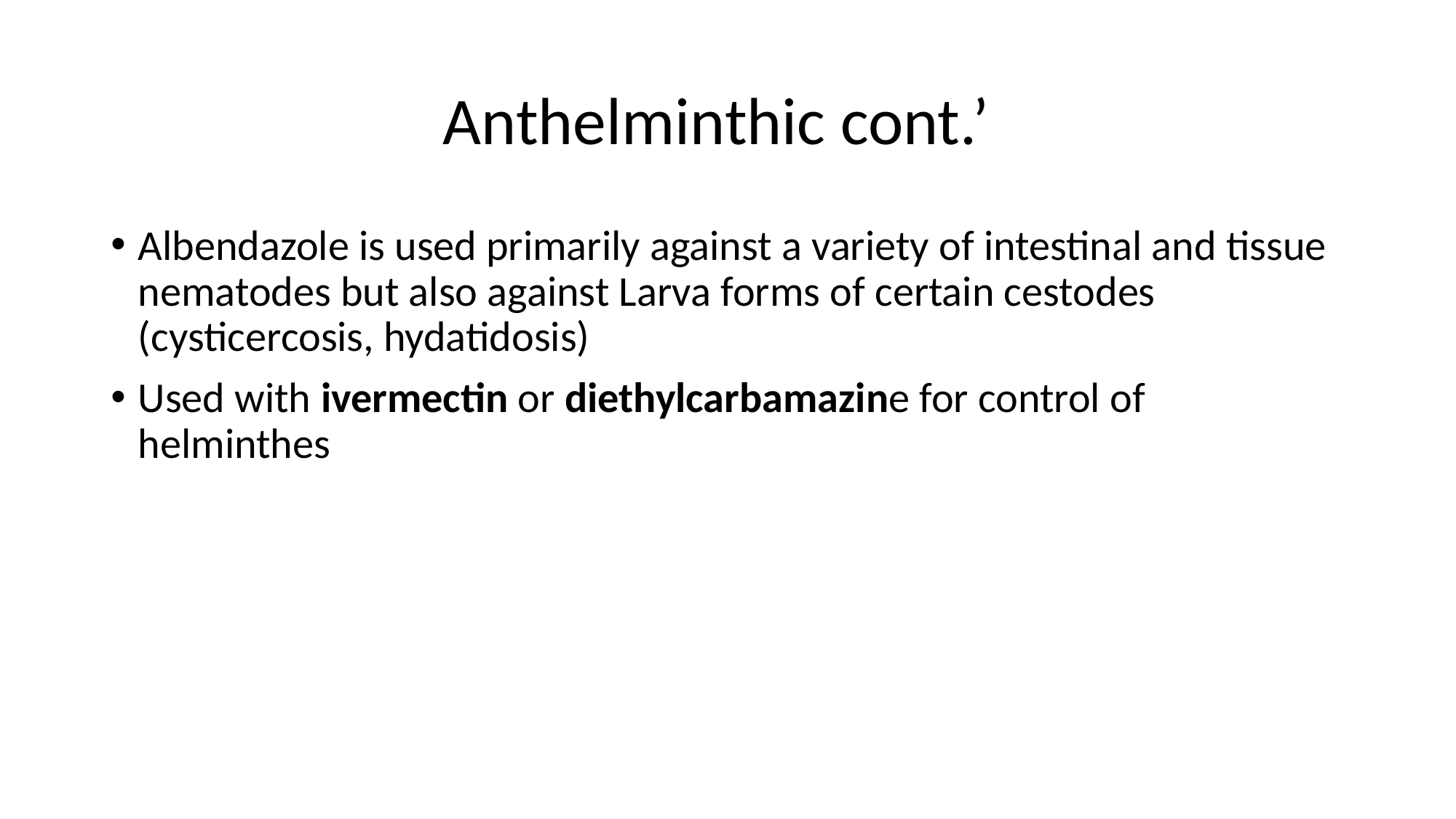

# Anthelminthic cont.’
Albendazole is used primarily against a variety of intestinal and tissue nematodes but also against Larva forms of certain cestodes (cysticercosis, hydatidosis)
Used with ivermectin or diethylcarbamazine for control of helminthes